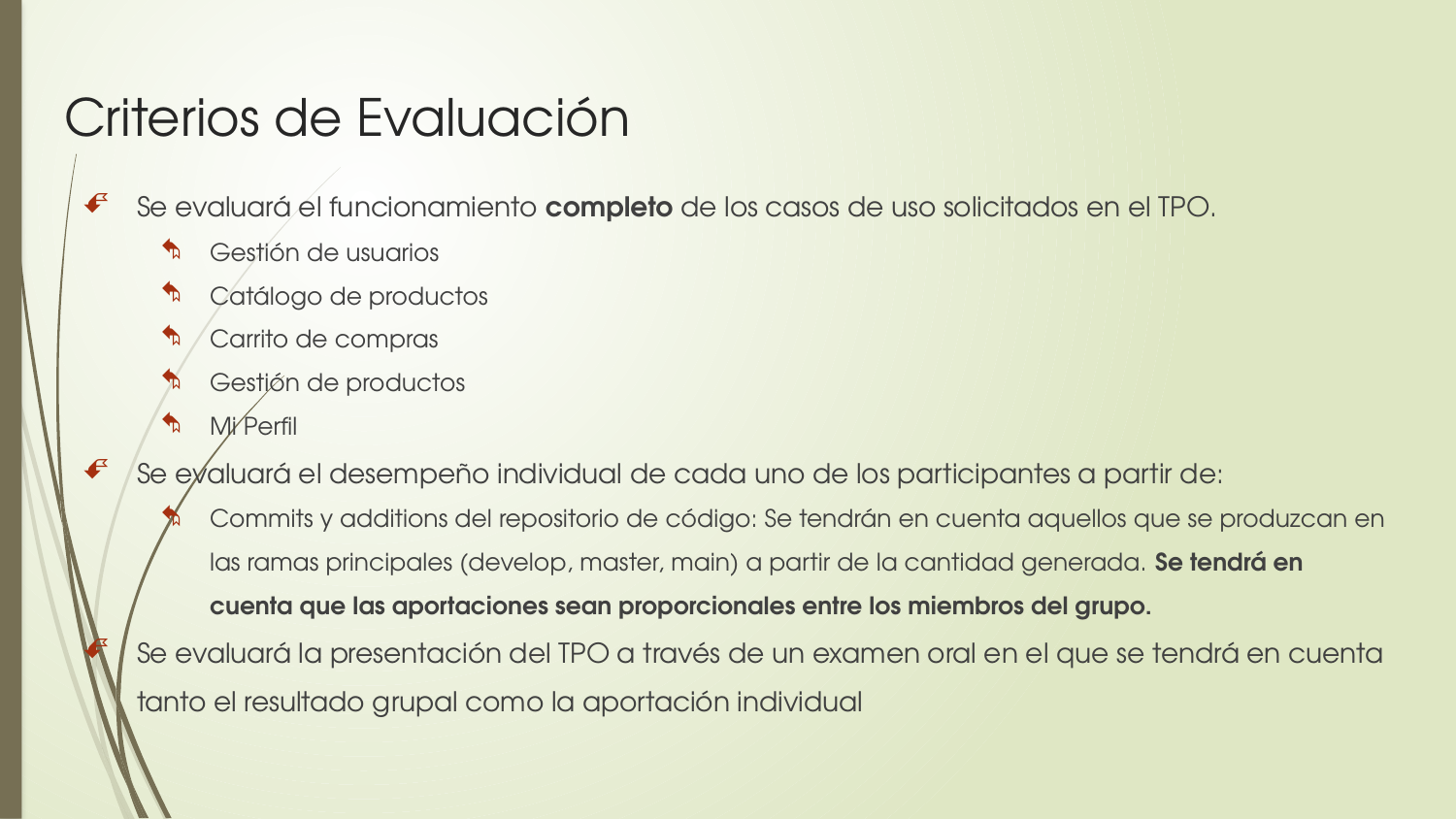

# Criterios de Evaluación
Se evaluará el funcionamiento completo de los casos de uso solicitados en el TPO.
Gestión de usuarios
Catálogo de productos
Carrito de compras
Gestión de productos
Mi Perfil
Se evaluará el desempeño individual de cada uno de los participantes a partir de:
Commits y additions del repositorio de código: Se tendrán en cuenta aquellos que se produzcan en las ramas principales (develop, master, main) a partir de la cantidad generada. Se tendrá en cuenta que las aportaciones sean proporcionales entre los miembros del grupo.
Se evaluará la presentación del TPO a través de un examen oral en el que se tendrá en cuenta tanto el resultado grupal como la aportación individual